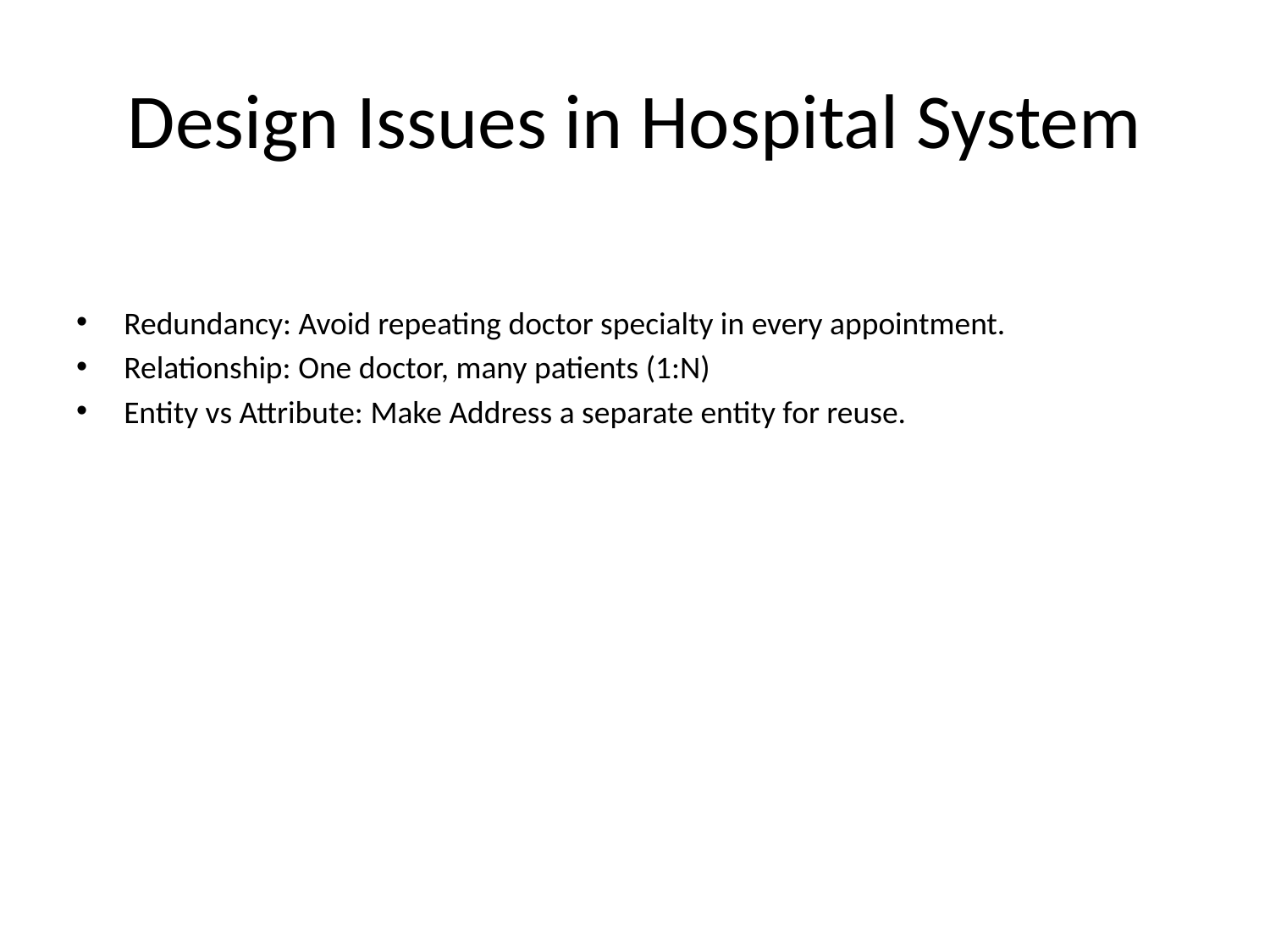

# Design Issues in Hospital System

Redundancy: Avoid repeating doctor specialty in every appointment.
Relationship: One doctor, many patients (1:N)
Entity vs Attribute: Make Address a separate entity for reuse.